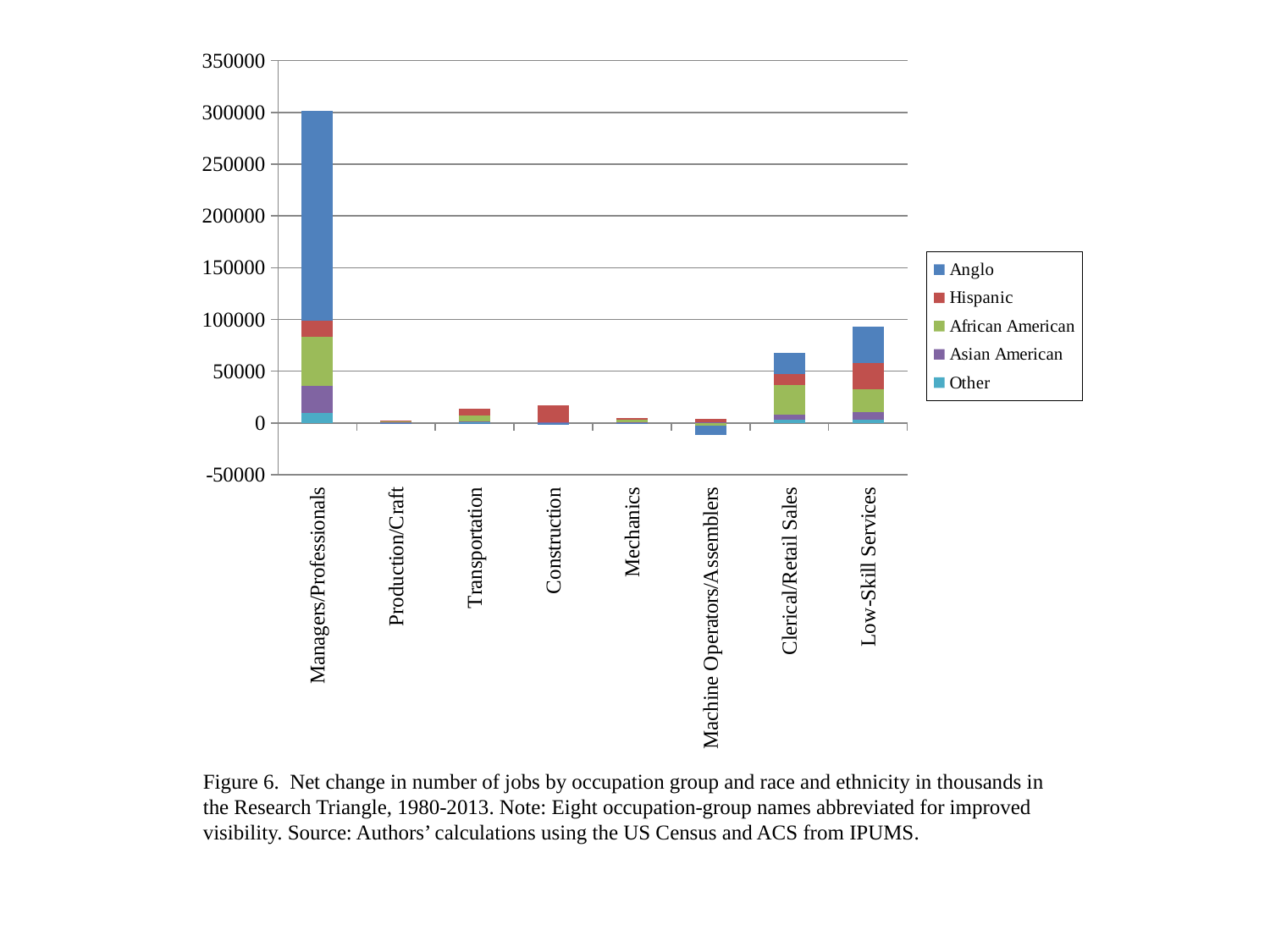

### Chart

| Category | Other | Asian American | African American | Hispanic | Anglo |
|---|---|---|---|---|---|
| Managers/Professionals | 9356.0 | 26868.0 | 47156.0 | 15613.0 | 202588.0 |
| Production/Craft | 190.0 | 803.0 | 97.0 | 989.0 | -13.0 |
| Transportation | 1411.0 | 295.0 | 5564.0 | 6259.0 | -594.0 |
| Construction | 440.0 | 347.0 | -383.0 | 15991.0 | -1446.0 |
| Mechanics | 154.0 | 306.0 | 2736.0 | 1554.0 | -922.0 |
| Machine Operators/Assemblers | 179.0 | 753.0 | -2806.0 | 3081.0 | -8884.0 |
| Clerical/Retail Sales | 3494.0 | 4248.0 | 28520.0 | 11013.0 | 20498.0 |
| Low-Skill Services | 2879.0 | 7520.0 | 22358.0 | 24825.0 | 35248.0 |
Figure 6.  Net change in number of jobs by occupation group and race and ethnicity in thousands in the Research Triangle, 1980-2013. Note: Eight occupation-group names abbreviated for improved visibility. Source: Authors’ calculations using the US Census and ACS from IPUMS.